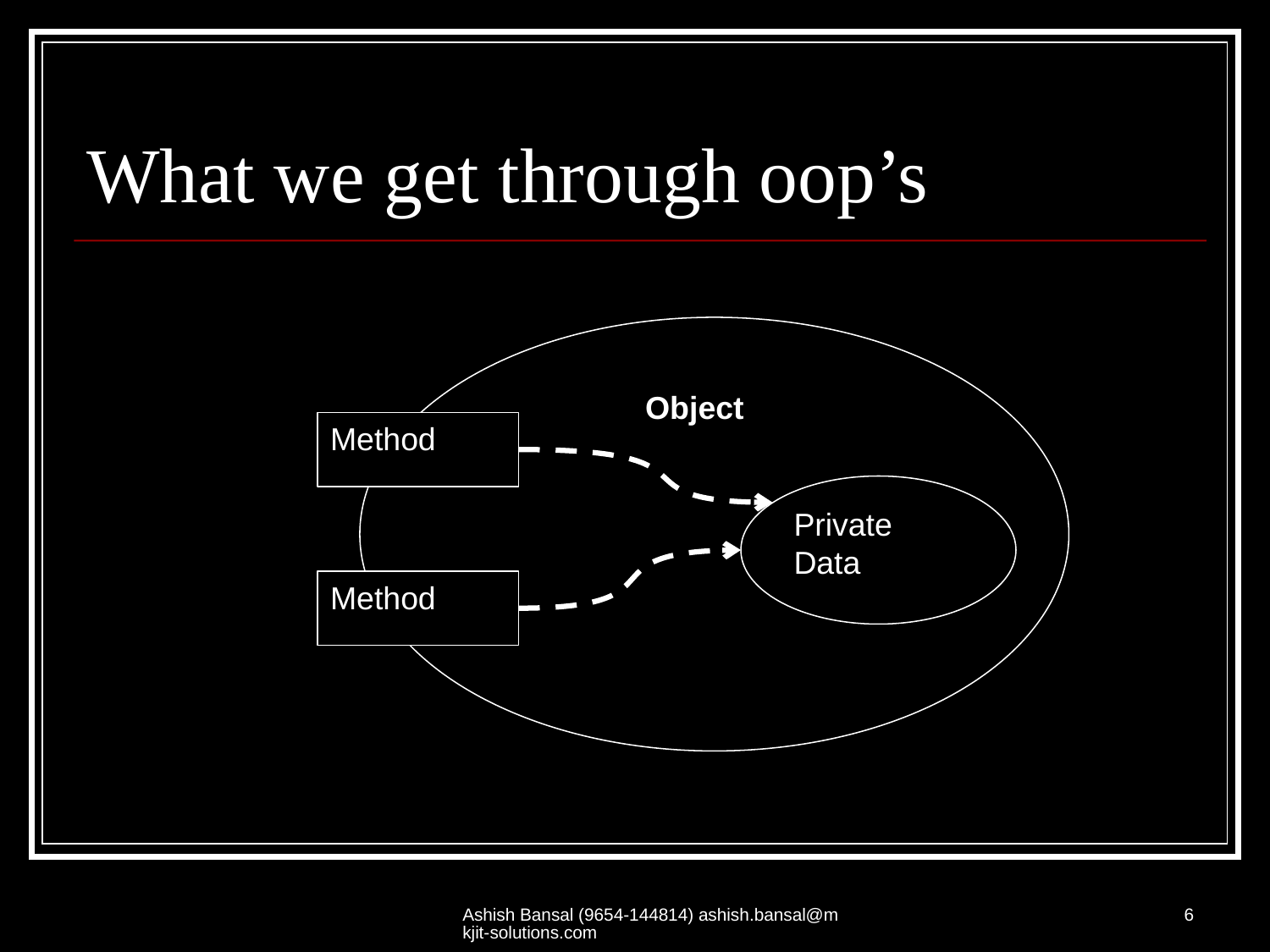

# What we get through oop’s

                   Object
Method
Private Data
Method
Ashish Bansal (9654-144814) ashish.bansal@mkjit-solutions.com
6